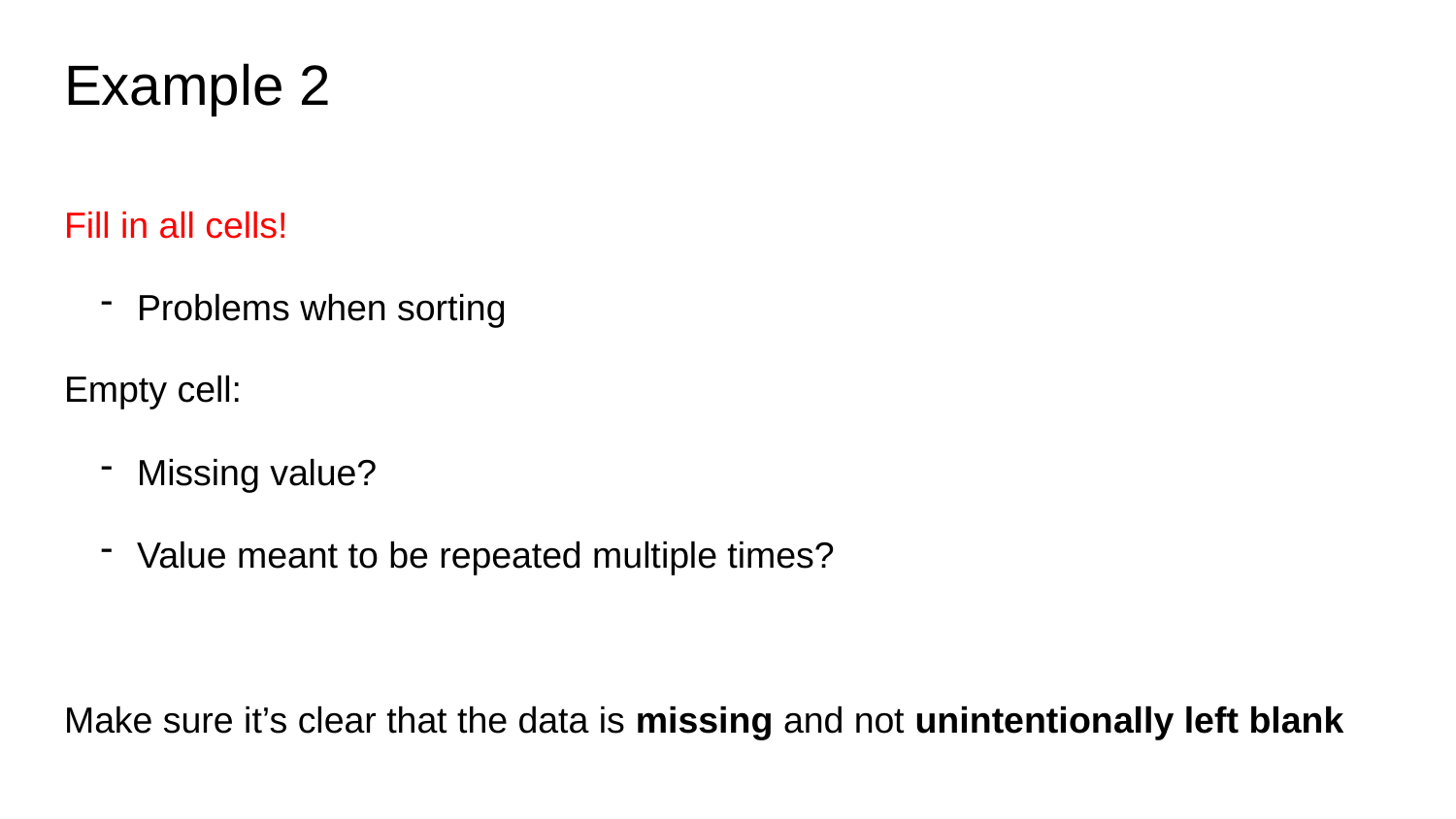

# Example 2
Fill in all cells!
Problems when sorting
Empty cell:
Missing value?
Value meant to be repeated multiple times?

Make sure it’s clear that the data is missing and not unintentionally left blank